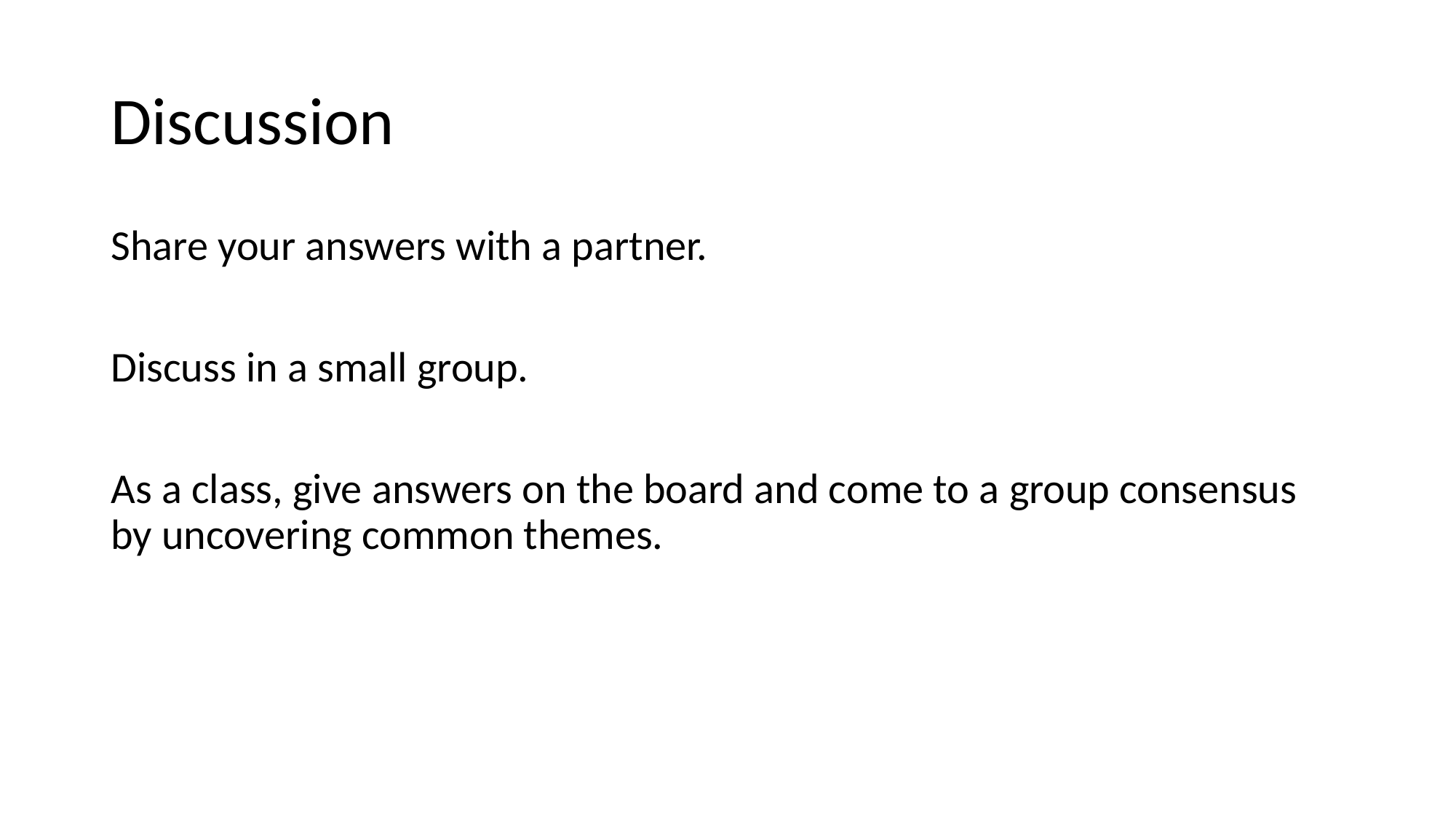

# Discussion
Share your answers with a partner.

Discuss in a small group.

As a class, give answers on the board and come to a group consensus by uncovering common themes.